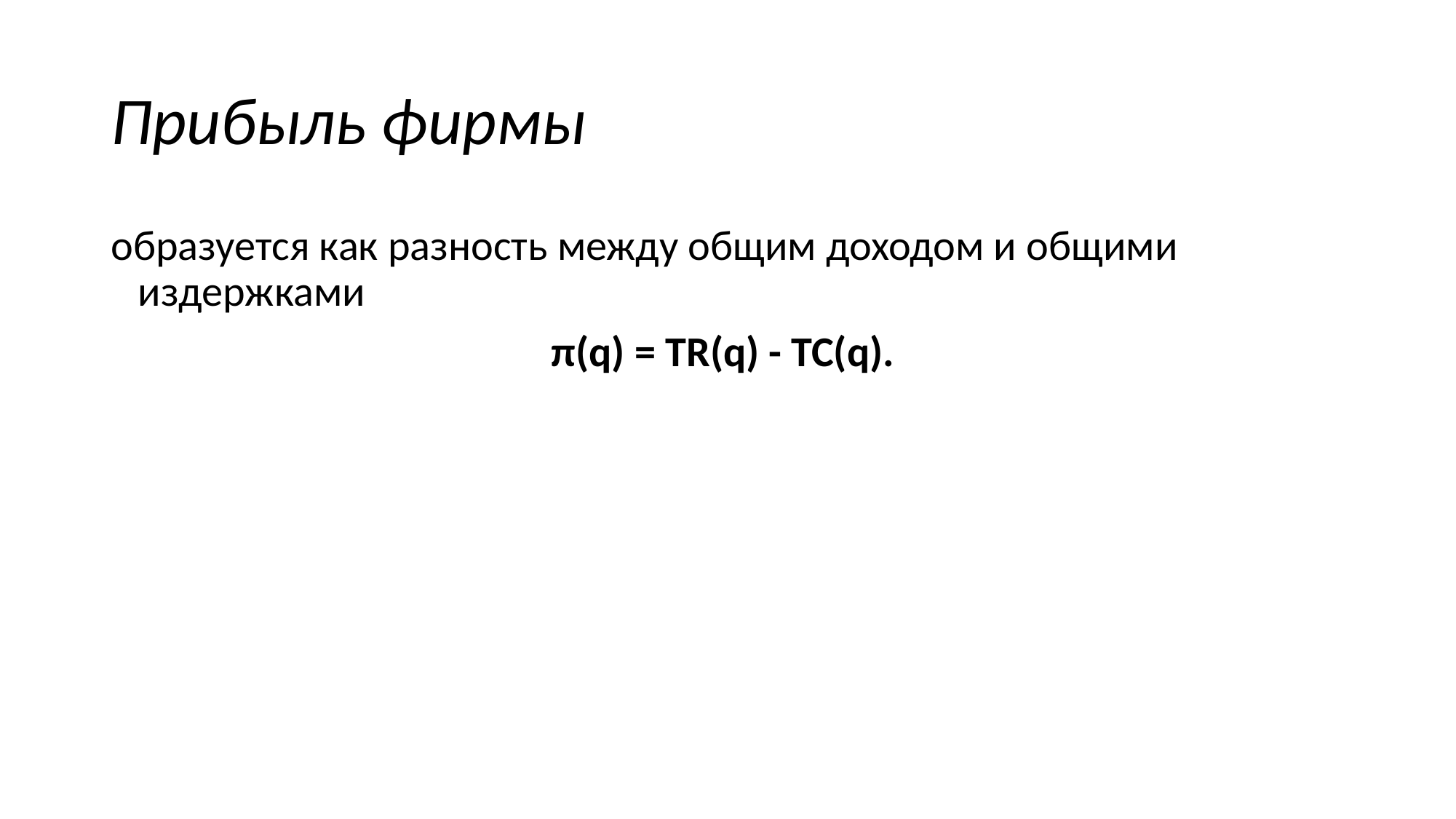

# Прибыль фирмы
образуется как разность между общим доходом и общими издержками
π(q) = TR(q) - ТС(q).